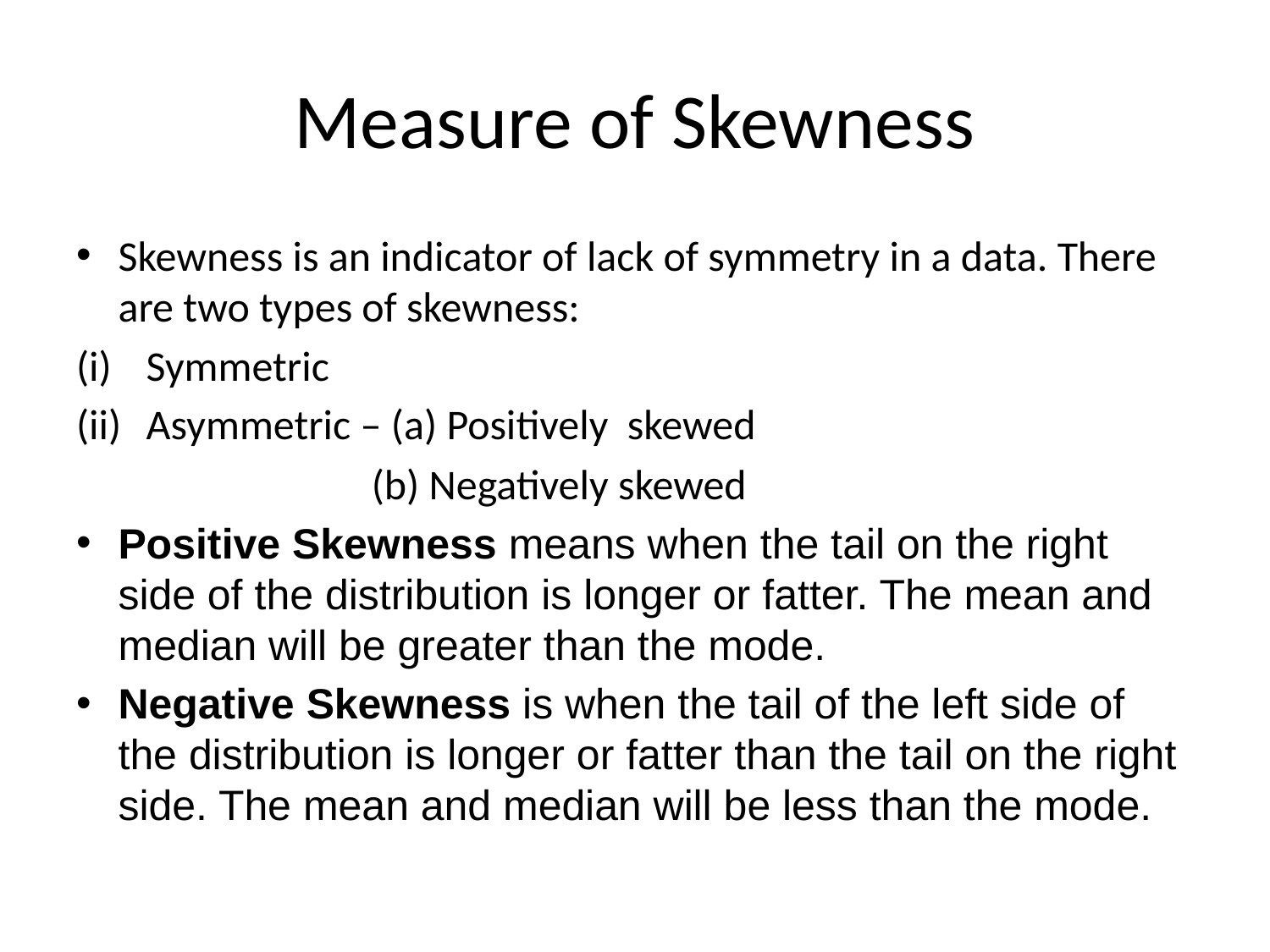

# Measure of Skewness
Skewness is an indicator of lack of symmetry in a data. There are two types of skewness:
Symmetric
Asymmetric – (a) Positively  skewed
                               (b) Negatively skewed
Positive Skewness means when the tail on the right side of the distribution is longer or fatter. The mean and median will be greater than the mode.
Negative Skewness is when the tail of the left side of the distribution is longer or fatter than the tail on the right side. The mean and median will be less than the mode.